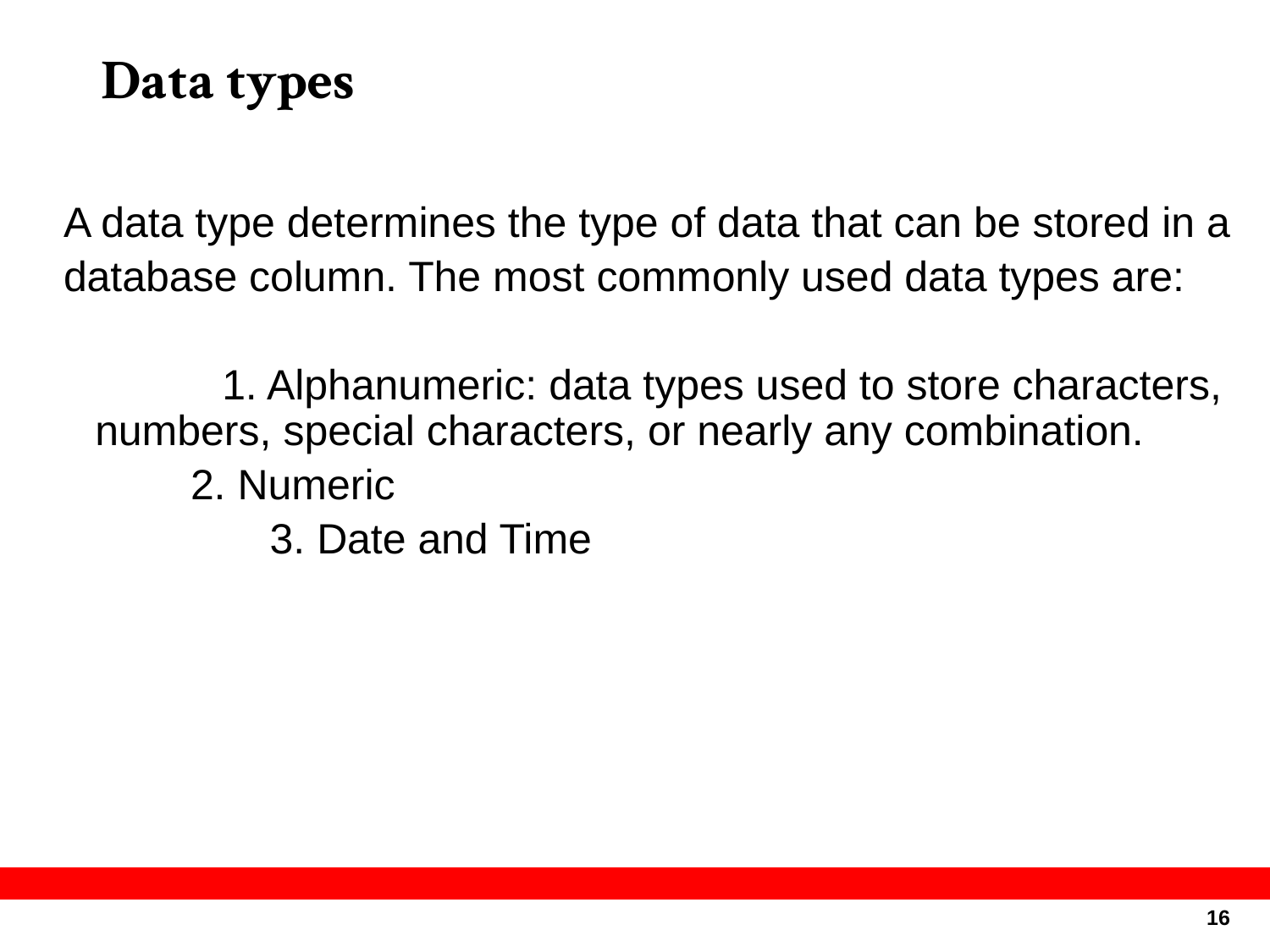

# Data types
A data type determines the type of data that can be stored in a
database column. The most commonly used data types are:

		1. Alphanumeric: data types used to store characters, 	numbers, special characters, or nearly any combination.
	2. Numeric
		3. Date and Time